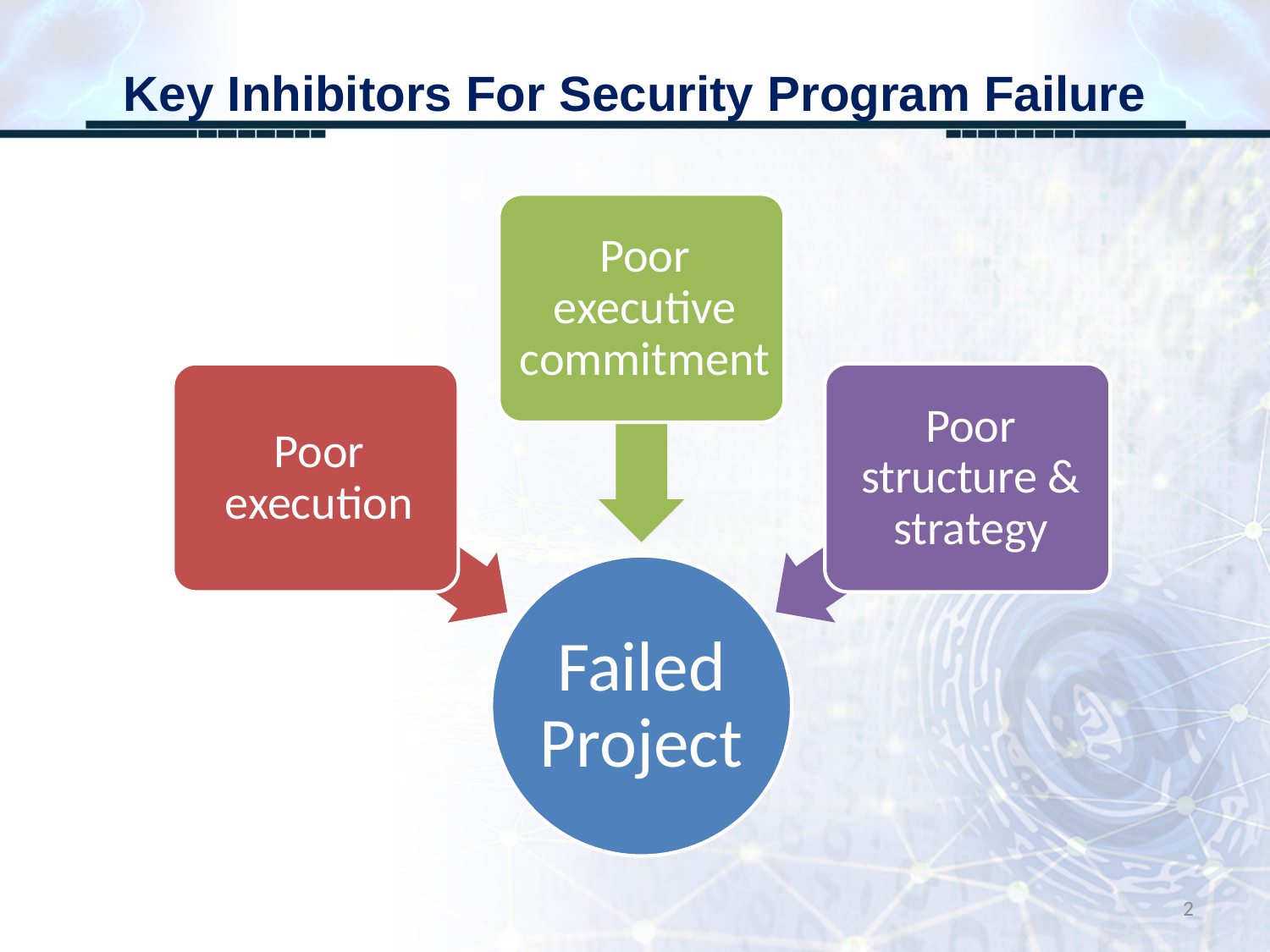

# Key Inhibitors For Security Program Failure
Failed Project
Poor execution
Poor executive commitment
Poor structure & strategy
2